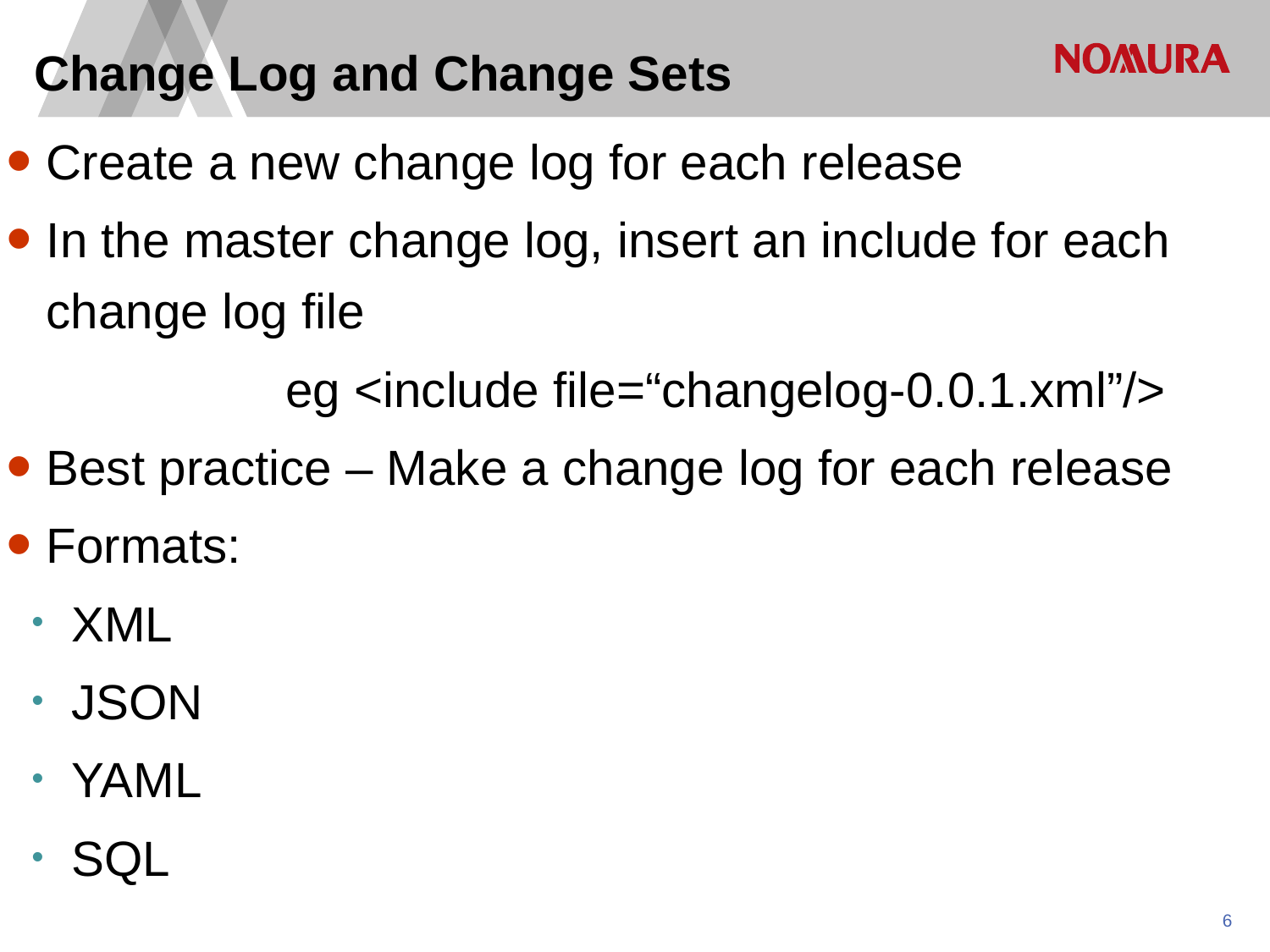

Change Log and Change Sets
Create a new change log for each release
In the master change log, insert an include for each change log file
		eg <include file=“changelog-0.0.1.xml”/>
Best practice – Make a change log for each release
Formats:
XML
JSON
YAML
SQL

6